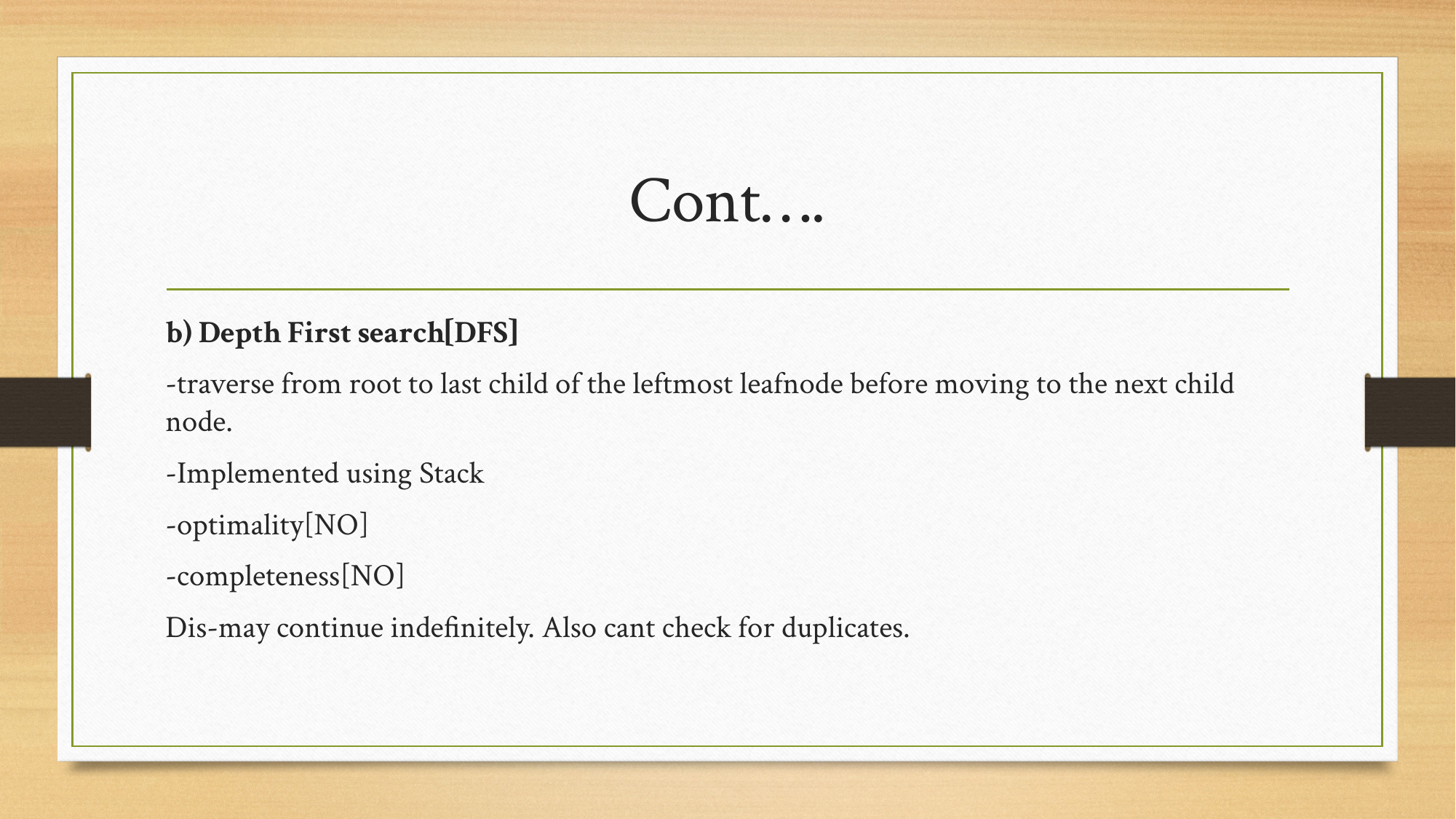

# Cont….
b) Depth First search[DFS]
-traverse from root to last child of the leftmost leafnode before moving to the next child node.
-Implemented using Stack
-optimality[NO]
-completeness[NO]
Dis-may continue indefinitely. Also cant check for duplicates.